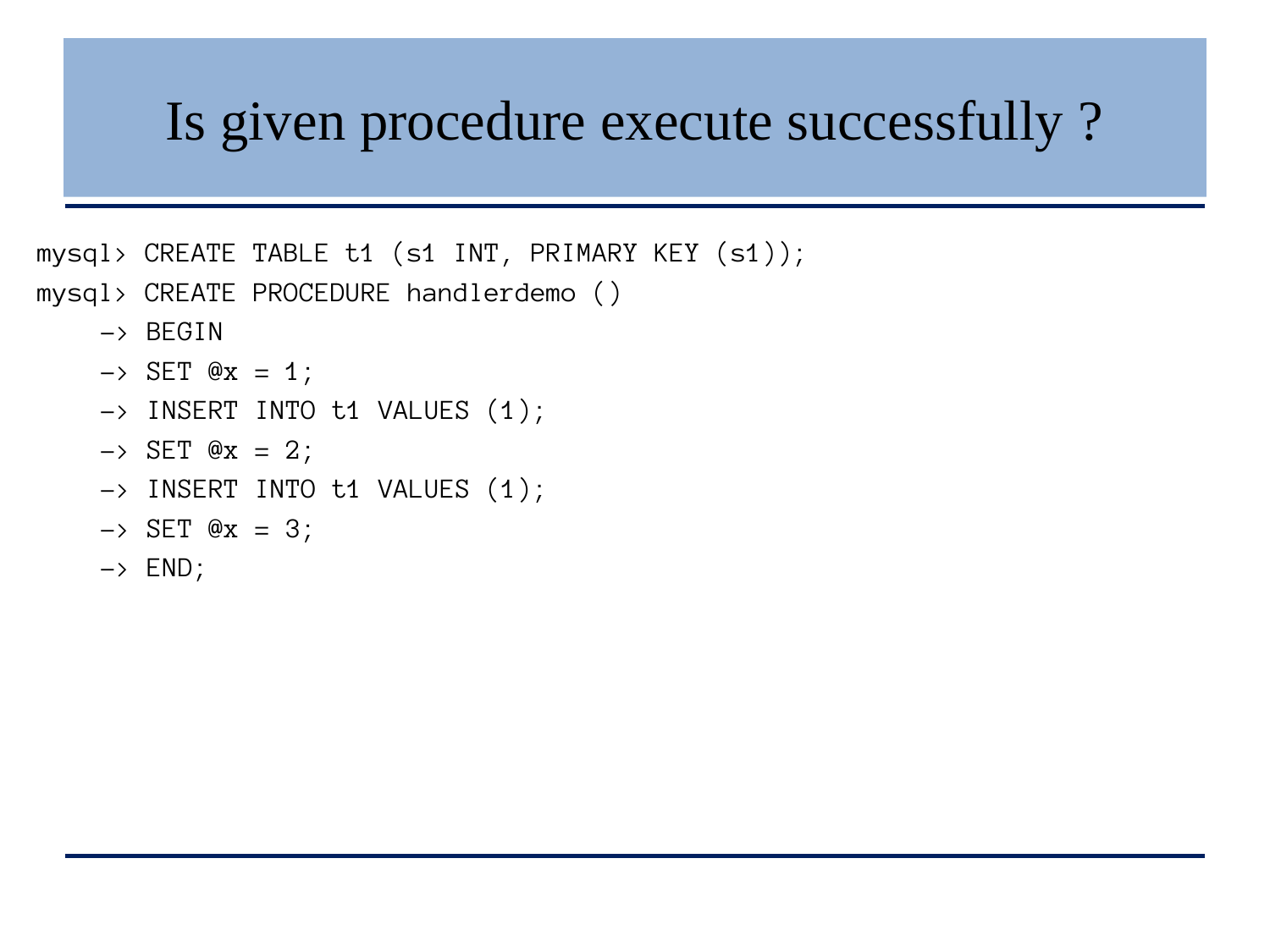

# Is given procedure execute successfully ?
mysql> CREATE TABLE t1 (s1 INT, PRIMARY KEY (s1));
mysql> CREATE PROCEDURE handlerdemo ()
-> BEGIN
-> SET @x = 1;
-> INSERT INTO t1 VALUES (1);
-> SET @x = 2;
-> INSERT INTO t1 VALUES (1);
-> SET @x = 3;
-> END;